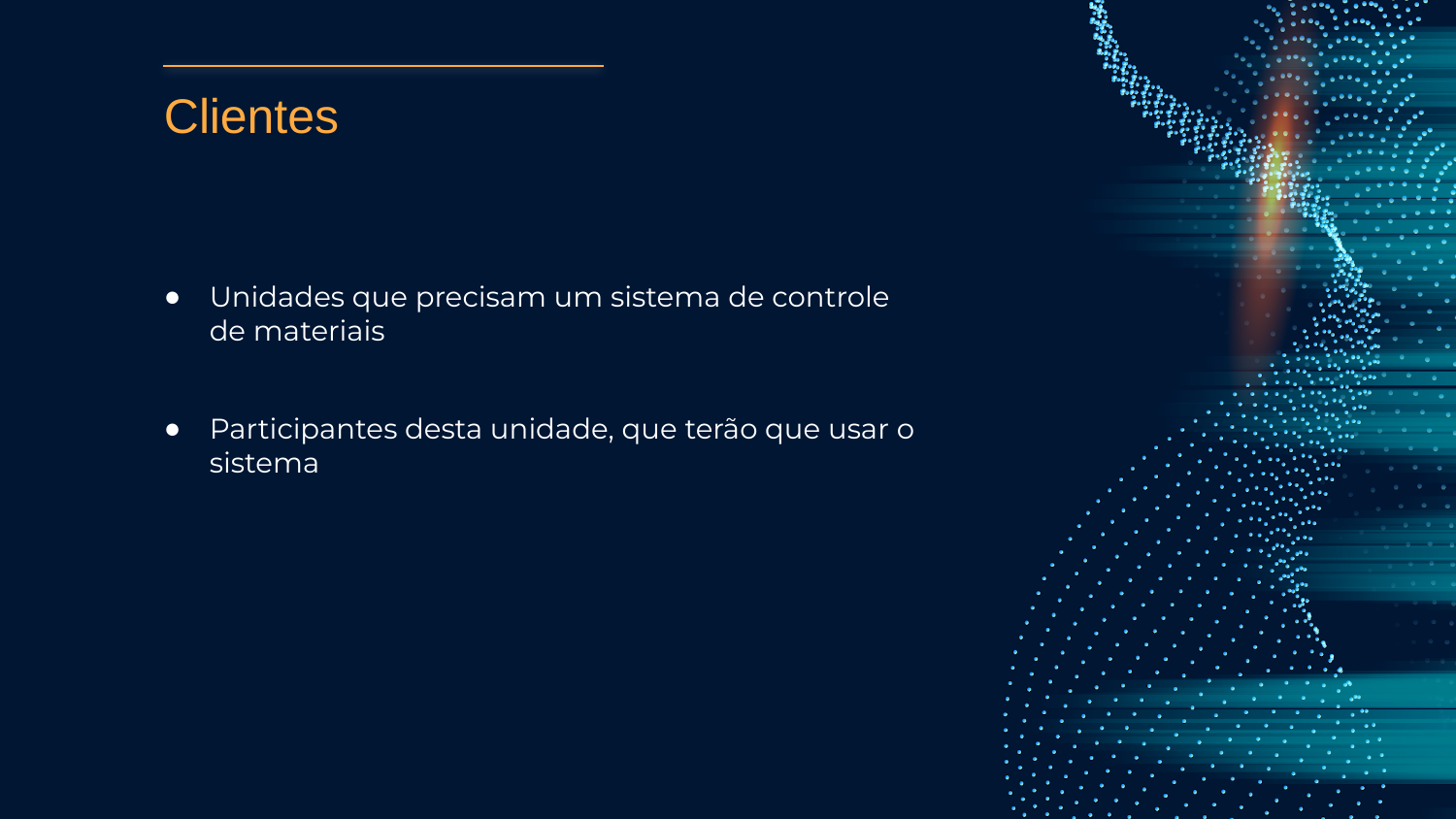

# Clientes
Unidades que precisam um sistema de controle de materiais
Participantes desta unidade, que terão que usar o sistema